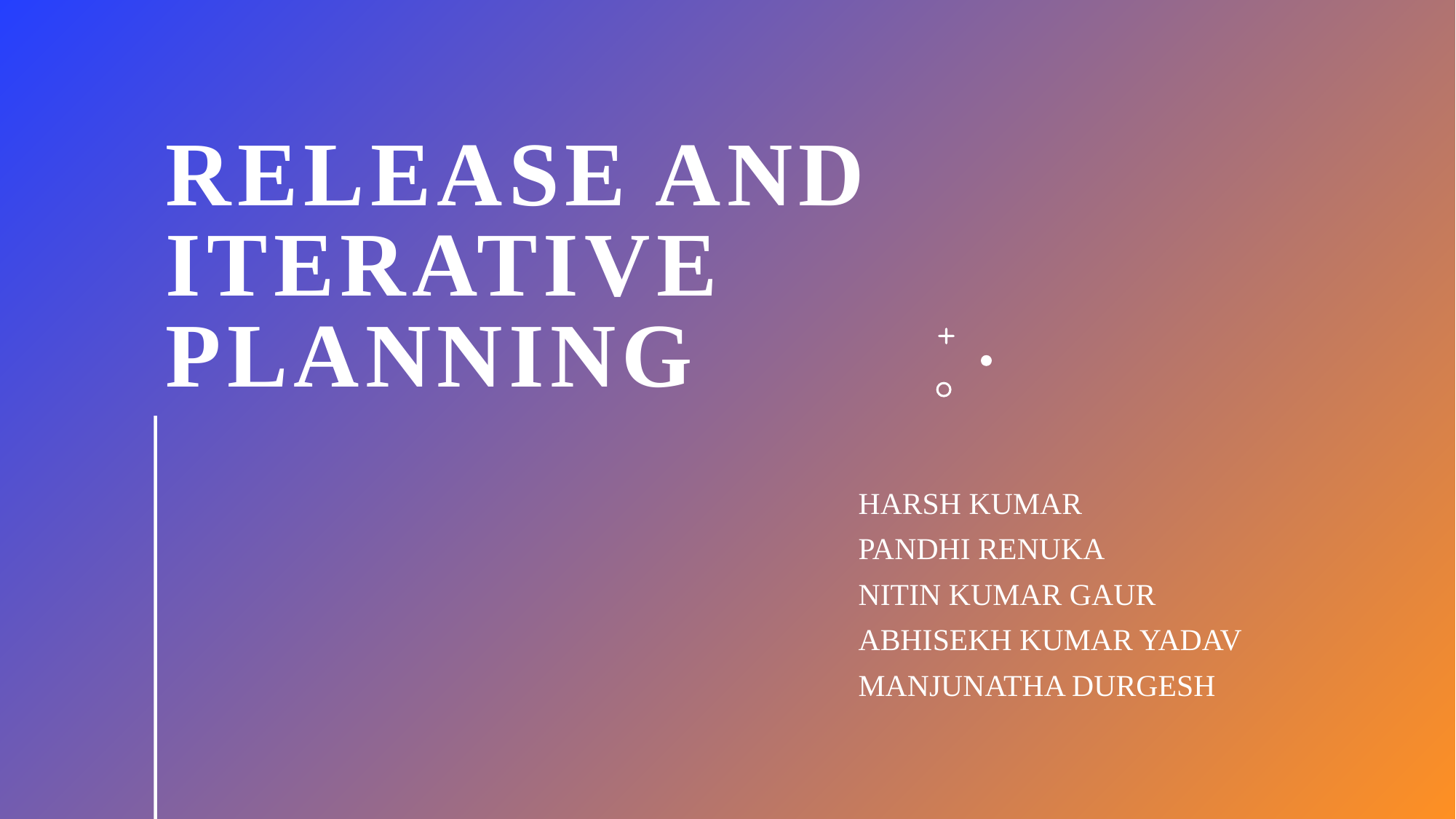

# RELEASE AND ITERATIVE PLANNING
HARSH KUMAR
PANDHI RENUKA
NITIN KUMAR GAUR
ABHISEKH KUMAR YADAV
MANJUNATHA DURGESH